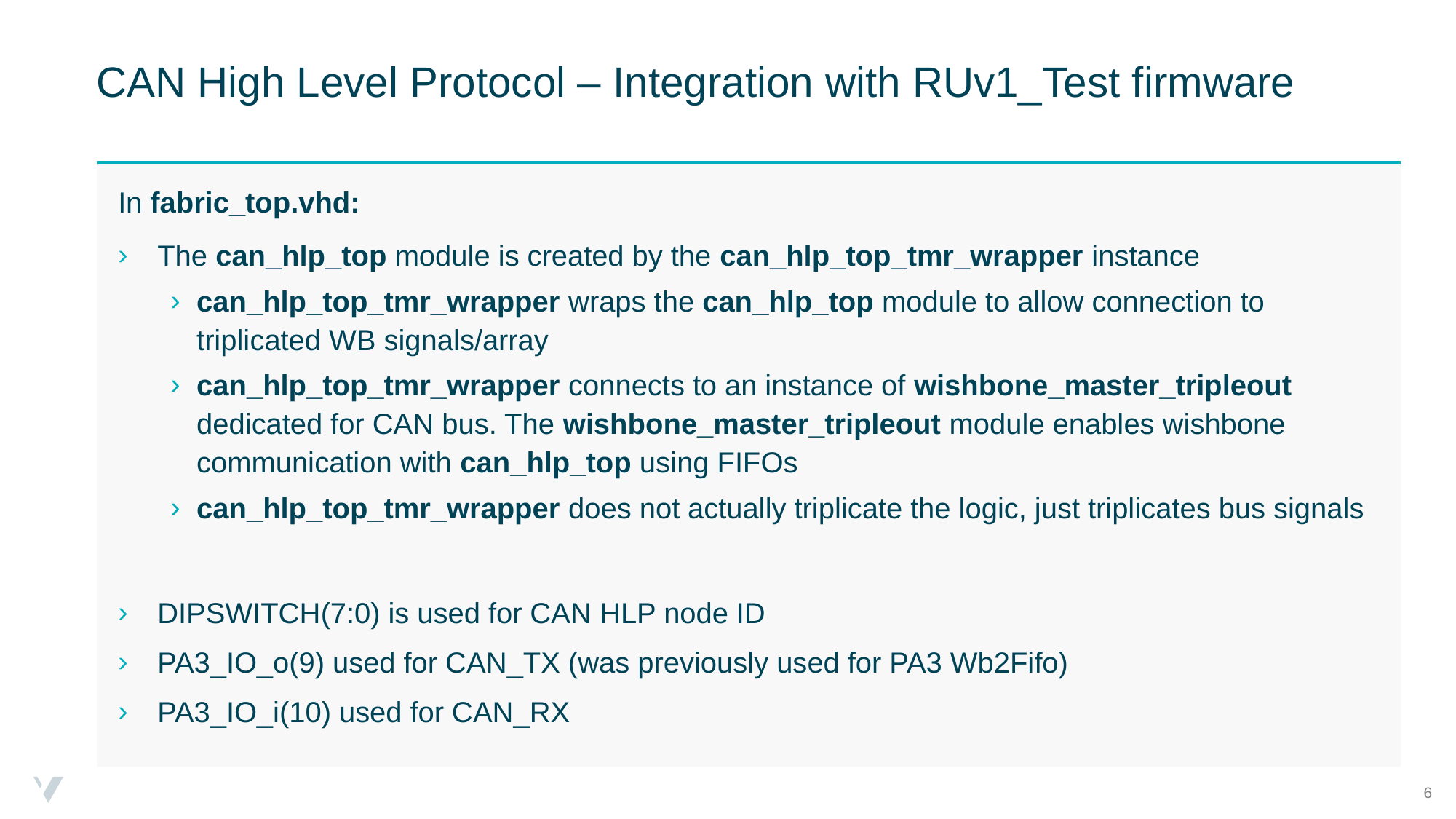

# CAN High Level Protocol – Integration with RUv1_Test firmware
In fabric_top.vhd:
The can_hlp_top module is created by the can_hlp_top_tmr_wrapper instance
can_hlp_top_tmr_wrapper wraps the can_hlp_top module to allow connection to triplicated WB signals/array
can_hlp_top_tmr_wrapper connects to an instance of wishbone_master_tripleout dedicated for CAN bus. The wishbone_master_tripleout module enables wishbone communication with can_hlp_top using FIFOs
can_hlp_top_tmr_wrapper does not actually triplicate the logic, just triplicates bus signals

DIPSWITCH(7:0) is used for CAN HLP node ID
PA3_IO_o(9) used for CAN_TX (was previously used for PA3 Wb2Fifo)
PA3_IO_i(10) used for CAN_RX
6